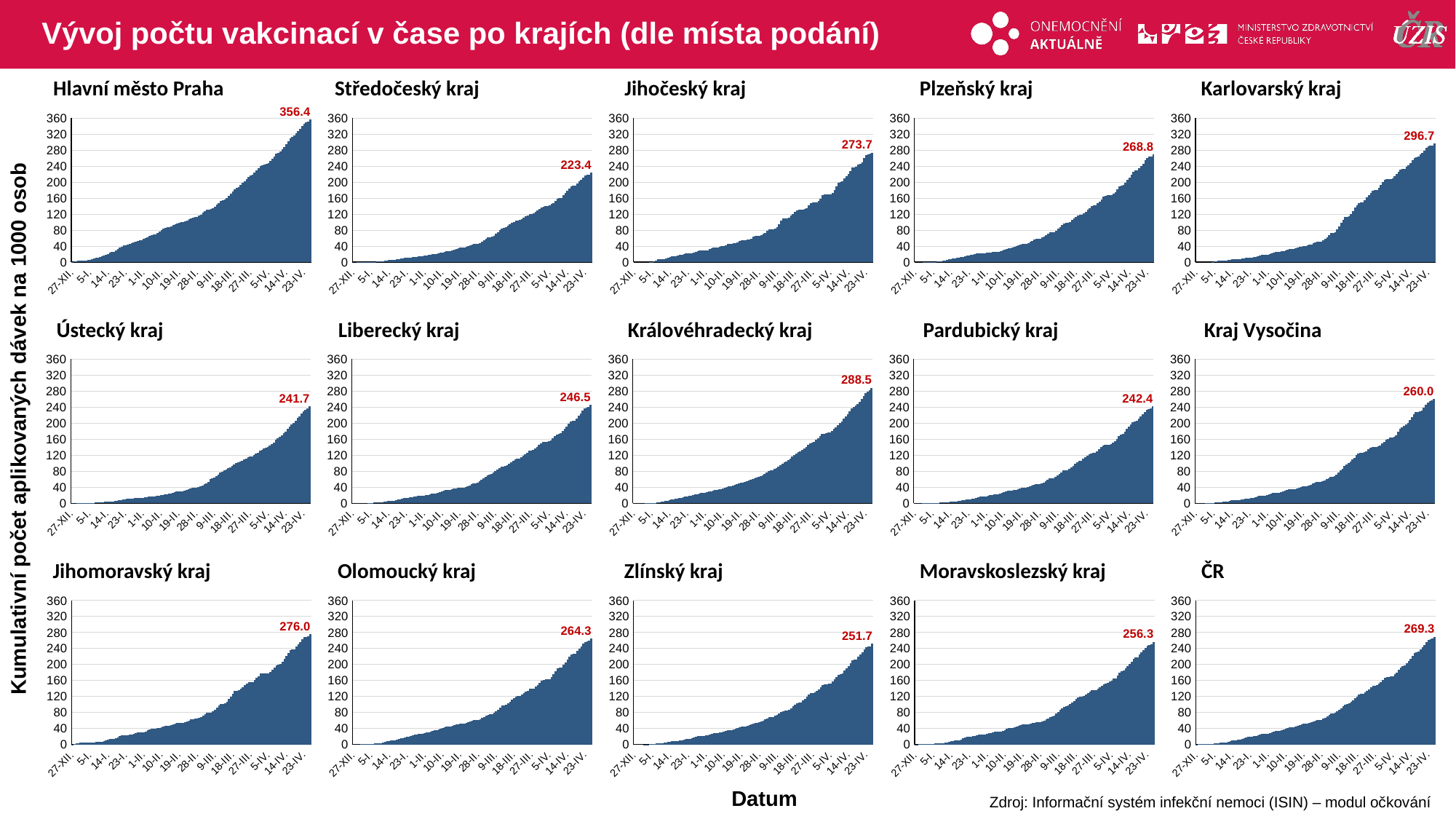

# Vývoj počtu vakcinací v čase po krajích (dle místa podání)
Hlavní město Praha
Středočeský kraj
Jihočeský kraj
Plzeňský kraj
Karlovarský kraj

### Chart

| Category | CZ010 Hlavní město Praha |
|---|---|
| 27-XII. | 0.889542 |
| 28-XII. | 1.8878226 |
| 29-XII. | 2.9057365 |
| 30-XII. | 3.9772646 |
| 31-XII. | 4.1720879 |
| 1-I. | 4.1720879 |
| 2-I. | 4.4809356 |
| 3-I. | 4.7482513 |
| 4-I. | 5.6347728 |
| 5-I. | 6.4956199 |
| 6-I. | 7.7672572 |
| 7-I. | 9.1453676 |
| 8-I. | 11.18044035 |
| 9-I. | 11.6667434 |
| 10-I. | 12.19533376 |
| 11-I. | 14.14432177 |
| 12-I. | 16.3644011 |
| 13-I. | 18.6199715 |
| 14-I. | 21.0159959 |
| 15-I. | 23.7344604 |
| 16-I. | 25.02120025 |
| 17-I. | 26.44688385 |
| 18-I. | 29.8087183 |
| 19-I. | 33.13204111 |
| 20-I. | 36.15104695 |
| 21-I. | 38.9888218 |
| 22-I. | 41.3606821 |
| 23-I. | 42.14224063 |
| 24-I. | 43.08162114 |
| 25-I. | 45.35758 |
| 26-I. | 47.4764721 |
| 27-I. | 49.6852245 |
| 28-I. | 51.59872142 |
| 29-I. | 53.8558021 |
| 30-I. | 54.5422144 |
| 31-I. | 55.2746895 |
| 1-II. | 57.695633 |
| 2-II. | 60.0803306 |
| 3-II. | 62.727813 |
| 4-II. | 65.2506991 |
| 5-II. | 67.4956977 |
| 6-II. | 68.8111324 |
| 7-II. | 70.12581205 |
| 8-II. | 72.91978944 |
| 9-II. | 76.077739 |
| 10-II. | 79.5347197 |
| 11-II. | 83.21823908 |
| 12-II. | 86.51362215 |
| 13-II. | 87.2460973 |
| 14-II. | 87.6810516 |
| 15-II. | 90.08462731 |
| 16-II. | 92.15443597 |
| 17-II. | 94.3216563 |
| 18-II. | 96.5915741 |
| 19-II. | 99.06462168 |
| 20-II. | 99.70950186 |
| 21-II. | 100.300013 |
| 22-II. | 102.232388 |
| 23-II. | 104.601983 |
| 24-II. | 107.035764 |
| 25-II. | 109.200719 |
| 26-II. | 111.892754 |
| 27-II. | 112.612392 |
| 28-II. | 113.209699 |
| 1-III. | 115.894937 |
| 2-III. | 119.353428 |
| 3-III. | 123.709768 |
| 4-III. | 127.406879 |
| 5-III. | 130.268063 |
| 6-III. | 131.38943 |
| 7-III. | 132.174764 |
| 8-III. | 134.72559 |
| 9-III. | 138.739856 |
| 10-III. | 143.264589 |
| 11-III. | 147.938838 |
| 12-III. | 152.579861 |
| 13-III. | 154.753122 |
| 14-III. | 156.543533 |
| 15-III. | 160.866646 |
| 16-III. | 166.37531 |
| 17-III. | 171.93533 |
| 18-III. | 177.5663 |
| 19-III. | 182.8386 |
| 20-III. | 185.8357 |
| 21-III. | 188.09962 |
| 22-III. | 192.8751 |
| 23-III. | 197.90799 |
| 24-III. | 203.12518 |
| 25-III. | 208.18907 |
| 26-III. | 213.4757 |
| 27-III. | 216.16852 |
| 28-III. | 218.56983 |
| 29-III. | 223.3792 |
| 30-III. | 228.82675 |
| 31-III. | 234.8489 |
| 1-IV. | 240.6324 |
| 2-IV. | 242.0219 |
| 3-IV. | 244.6543 |
| 4-IV. | 246.05577 |
| 5-IV. | 246.7686 |
| 6-IV. | 252.42453 |
| 7-IV. | 258.15369 |
| 8-IV. | 264.5103706 |
| 9-IV. | 271.0845239 |
| 10-IV. | 273.9283 |
| 11-IV. | 276.285853 |
| 12-IV. | 282.090529 |
| 13-IV. | 288.281832 |
| 14-IV. | 295.1286 |
| 15-IV. | 302.3952 |
| 16-IV. | 309.2684 |
| 17-IV. | 313.31209 |
| 18-IV. | 315.89992 |
| 19-IV. | 321.9621 |
| 20-IV. | 328.23042 |
| 21-IV. | 333.7293 |
| 22-IV. | 340.23697 |
| 23-IV. | 346.3671 |
| 24-IV. | 349.522 |
| 25-IV. | 351.8841 |
| 26-IV. | 356.42845 |

### Chart

| Category | CZ020 Středočeský kraj |
|---|---|
| 27-XII. | 0.0 |
| 28-XII. | 0.0 |
| 29-XII. | 0.0007219 |
| 30-XII. | 0.0007219 |
| 31-XII. | 0.013717 |
| 1-I. | 0.013717 |
| 2-I. | 0.1819309 |
| 3-I. | 0.1819309 |
| 4-I. | 0.2736184 |
| 5-I. | 0.4671005 |
| 6-I. | 0.7890893 |
| 7-I. | 1.1587268 |
| 8-I. | 1.999796411 |
| 9-I. | 2.13985435 |
| 10-I. | 2.186059037 |
| 11-I. | 2.705861714 |
| 12-I. | 3.662443029 |
| 13-I. | 4.514341861 |
| 14-I. | 5.30776289 |
| 15-I. | 6.06003288 |
| 16-I. | 6.060032878 |
| 17-I. | 6.060032878 |
| 18-I. | 6.99784354 |
| 19-I. | 7.710406377 |
| 20-I. | 8.520432216 |
| 21-I. | 9.38460417 |
| 22-I. | 10.4516436 |
| 23-I. | 10.62491111 |
| 24-I. | 10.62491111 |
| 25-I. | 11.28044 |
| 26-I. | 12.2435189 |
| 27-I. | 13.1632809 |
| 28-I. | 13.7906538 |
| 29-I. | 15.041068 |
| 30-I. | 15.1226482 |
| 31-I. | 15.2294965 |
| 1-II. | 15.895855 |
| 2-II. | 16.8777041 |
| 3-II. | 17.7339347 |
| 4-II. | 18.9186516 |
| 5-II. | 20.1286367 |
| 6-II. | 20.2253778 |
| 7-II. | 20.28096779 |
| 8-II. | 21.68154722 |
| 9-II. | 23.077073 |
| 10-II. | 24.3556432 |
| 11-II. | 25.91721709 |
| 12-II. | 27.69248762 |
| 13-II. | 27.9559987 |
| 14-II. | 28.1198809 |
| 15-II. | 29.52118232 |
| 16-II. | 31.09430737 |
| 17-II. | 32.7822222 |
| 18-II. | 34.4325957 |
| 19-II. | 36.29161219 |
| 20-II. | 36.66485939 |
| 21-II. | 36.7356103 |
| 22-II. | 38.2545892 |
| 23-II. | 39.9749917 |
| 24-II. | 41.6787894 |
| 25-II. | 43.2490266 |
| 26-II. | 44.8799075 |
| 27-II. | 45.3015253 |
| 28-II. | 45.4062077 |
| 1-III. | 48.3257661 |
| 2-III. | 51.6243473 |
| 3-III. | 54.8471239 |
| 4-III. | 58.2186218 |
| 5-III. | 61.7604995 |
| 6-III. | 62.4961647 |
| 7-III. | 63.1423083 |
| 8-III. | 66.6502544 |
| 9-III. | 70.485243 |
| 10-III. | 75.0031946 |
| 11-III. | 79.9456517 |
| 12-III. | 84.7076218 |
| 13-III. | 86.2641421 |
| 14-III. | 87.0409583 |
| 15-III. | 90.8716152 |
| 16-III. | 94.570156 |
| 17-III. | 97.849966 |
| 18-III. | 100.8901 |
| 19-III. | 103.793 |
| 20-III. | 104.7655 |
| 21-III. | 104.95249 |
| 22-III. | 108.0583 |
| 23-III. | 111.41754 |
| 24-III. | 114.14506 |
| 25-III. | 117.13104 |
| 26-III. | 120.5004 |
| 27-III. | 121.10031 |
| 28-III. | 121.65548 |
| 29-III. | 125.5201 |
| 30-III. | 129.23594 |
| 31-III. | 132.84713 |
| 1-IV. | 137.2532 |
| 2-IV. | 138.9714 |
| 3-IV. | 139.9258 |
| 4-IV. | 140.52793 |
| 5-IV. | 141.7285 |
| 6-IV. | 145.09209 |
| 7-IV. | 147.85787 |
| 8-IV. | 152.9403866 |
| 9-IV. | 158.4271926 |
| 10-IV. | 160.1563 |
| 11-IV. | 161.193698 |
| 12-IV. | 167.463096 |
| 13-IV. | 173.642972 |
| 14-IV. | 178.898 |
| 15-IV. | 184.5892 |
| 16-IV. | 189.6904 |
| 17-IV. | 190.71921 |
| 18-IV. | 191.51913 |
| 19-IV. | 196.554 |
| 20-IV. | 201.48707 |
| 21-IV. | 206.5039 |
| 22-IV. | 211.90839 |
| 23-IV. | 216.7584 |
| 24-IV. | 218.0449 |
| 25-IV. | 218.9784 |
| 26-IV. | 223.43213 |

### Chart

| Category | CZ031 Jihočeský kraj |
|---|---|
| 27-XII. | 0.0 |
| 28-XII. | 0.0 |
| 29-XII. | 0.0 |
| 30-XII. | 0.0 |
| 31-XII. | 0.0 |
| 1-I. | 0.0 |
| 2-I. | 0.0 |
| 3-I. | 0.0 |
| 4-I. | 0.4502525 |
| 5-I. | 1.0557646 |
| 6-I. | 2.077372 |
| 7-I. | 4.5273668 |
| 8-I. | 7.110884777 |
| 9-I. | 7.12020035 |
| 10-I. | 7.120200347 |
| 11-I. | 7.497480915 |
| 12-I. | 9.132363376 |
| 13-I. | 10.99858248 |
| 14-I. | 13.419078 |
| 15-I. | 15.5212915 |
| 16-I. | 15.63307835 |
| 17-I. | 15.63307835 |
| 18-I. | 16.9838359 |
| 19-I. | 17.82844758 |
| 20-I. | 18.04425827 |
| 21-I. | 19.7055348 |
| 22-I. | 21.3901003 |
| 23-I. | 21.80774838 |
| 24-I. | 21.80774838 |
| 25-I. | 22.8184877 |
| 26-I. | 24.0201962 |
| 27-I. | 24.8585974 |
| 28-I. | 27.01204658 |
| 29-I. | 29.0288674 |
| 30-I. | 29.0397356 |
| 31-I. | 29.0397356 |
| 1-II. | 29.404595 |
| 2-II. | 30.2383388 |
| 3-II. | 32.5097852 |
| 4-II. | 35.0746721 |
| 5-II. | 37.4610105 |
| 6-II. | 37.5727973 |
| 7-II. | 37.57434989 |
| 8-II. | 38.19849305 |
| 9-II. | 39.4203853 |
| 10-II. | 40.5662003 |
| 11-II. | 42.57525816 |
| 12-II. | 44.93209726 |
| 13-II. | 45.3528505 |
| 14-II. | 45.3528505 |
| 15-II. | 47.29514674 |
| 16-II. | 48.30278085 |
| 17-II. | 48.6070895 |
| 18-II. | 52.1454533 |
| 19-II. | 55.12643557 |
| 20-II. | 55.39037671 |
| 21-II. | 55.3903767 |
| 22-II. | 56.4942717 |
| 23-II. | 57.2892003 |
| 24-II. | 58.1120756 |
| 25-II. | 63.2853219 |
| 26-II. | 66.148307 |
| 27-II. | 66.1545174 |
| 28-II. | 66.1871218 |
| 1-III. | 67.129547 |
| 2-III. | 70.6927523 |
| 3-III. | 73.5246855 |
| 4-III. | 79.0348449 |
| 5-III. | 82.913227 |
| 6-III. | 82.913227 |
| 7-III. | 82.9147796 |
| 8-III. | 84.3291936 |
| 9-III. | 88.0802629 |
| 10-III. | 94.2316441 |
| 11-III. | 102.975859 |
| 12-III. | 109.105503 |
| 13-III. | 109.676858 |
| 14-III. | 109.690832 |
| 15-III. | 111.956068 |
| 16-III. | 116.12634 |
| 17-III. | 120.00938 |
| 18-III. | 125.1252 |
| 19-III. | 129.3902 |
| 20-III. | 130.6555 |
| 21-III. | 130.65552 |
| 22-III. | 131.5964 |
| 23-III. | 132.63818 |
| 24-III. | 135.07886 |
| 25-III. | 142.18509 |
| 26-III. | 147.7806 |
| 27-III. | 148.97304 |
| 28-III. | 148.97304 |
| 29-III. | 150.0971 |
| 30-III. | 153.65411 |
| 31-III. | 158.13179 |
| 1-IV. | 166.8543 |
| 2-IV. | 169.5636 |
| 3-IV. | 169.5636 |
| 4-IV. | 169.56355 |
| 5-IV. | 170.3212 |
| 6-IV. | 172.93268 |
| 7-IV. | 179.76099 |
| 8-IV. | 189.8466502 |
| 9-IV. | 198.0288255 |
| 10-IV. | 200.5828 |
| 11-IV. | 202.15407 |
| 12-IV. | 209.455924 |
| 13-IV. | 214.563961 |
| 14-IV. | 220.6594 |
| 15-IV. | 228.5001 |
| 16-IV. | 235.8562 |
| 17-IV. | 237.07193 |
| 18-IV. | 238.22085 |
| 19-IV. | 243.12084 |
| 20-IV. | 245.38452 |
| 21-IV. | 250.2333 |
| 22-IV. | 260.56114 |
| 23-IV. | 268.1316 |
| 24-IV. | 269.3349 |
| 25-IV. | 270.9076 |
| 26-IV. | 273.72249 |

### Chart

| Category | CZ032 Plzeňský kraj |
|---|---|
| 27-XII. | 0.0 |
| 28-XII. | 0.0 |
| 29-XII. | 0.0 |
| 30-XII. | 0.0 |
| 31-XII. | 0.0254281 |
| 1-I. | 0.0881507 |
| 2-I. | 0.1864726 |
| 3-I. | 0.2525856 |
| 4-I. | 0.3848116 |
| 5-I. | 0.7119863 |
| 6-I. | 1.179863 |
| 7-I. | 1.8308219 |
| 8-I. | 2.359725987 |
| 9-I. | 2.8615068 |
| 10-I. | 3.21919515 |
| 11-I. | 4.488904033 |
| 12-I. | 5.919657433 |
| 13-I. | 7.350410833 |
| 14-I. | 8.33023958 |
| 15-I. | 9.8593149 |
| 16-I. | 10.28142106 |
| 17-I. | 10.38313338 |
| 18-I. | 11.4816265 |
| 19-I. | 12.86321896 |
| 20-I. | 13.84643812 |
| 21-I. | 15.3772086 |
| 22-I. | 16.4536641 |
| 23-I. | 16.9198456 |
| 24-I. | 17.55554764 |
| 25-I. | 18.8422086 |
| 26-I. | 20.3238181 |
| 27-I. | 21.4358729 |
| 28-I. | 22.43265373 |
| 29-I. | 22.880188 |
| 30-I. | 22.880188 |
| 31-I. | 22.880188 |
| 1-II. | 23.246352 |
| 2-II. | 23.7939037 |
| 3-II. | 24.4635099 |
| 4-II. | 25.1873626 |
| 5-II. | 25.7688181 |
| 6-II. | 26.1044687 |
| 7-II. | 26.30619818 |
| 8-II. | 28.26755089 |
| 9-II. | 29.6288009 |
| 10-II. | 30.9730988 |
| 11-II. | 32.80900629 |
| 12-II. | 34.78731105 |
| 13-II. | 35.4976021 |
| 14-II. | 35.9315747 |
| 15-II. | 38.02006784 |
| 16-II. | 40.77138629 |
| 17-II. | 42.5547424 |
| 18-II. | 44.2872424 |
| 19-II. | 45.86378346 |
| 20-II. | 45.95193414 |
| 21-II. | 46.1384067 |
| 22-II. | 48.3370882 |
| 23-II. | 50.8442971 |
| 24-II. | 53.3379443 |
| 25-II. | 56.3537148 |
| 26-II. | 59.0304442 |
| 27-II. | 59.1897935 |
| 28-II. | 59.3660949 |
| 1-III. | 61.6054613 |
| 2-III. | 64.2991427 |
| 3-III. | 67.8997591 |
| 4-III. | 71.2749132 |
| 5-III. | 74.5805638 |
| 6-III. | 74.9501186 |
| 7-III. | 75.2959405 |
| 8-III. | 78.8829952 |
| 9-III. | 83.4922588 |
| 10-III. | 87.9320019 |
| 11-III. | 92.3005464 |
| 12-III. | 97.3607346 |
| 13-III. | 98.4388853 |
| 14-III. | 98.8457346 |
| 15-III. | 101.017293 |
| 16-III. | 104.85863 |
| 17-III. | 109.03731 |
| 18-III. | 112.9549 |
| 19-III. | 116.9166 |
| 20-III. | 117.9371 |
| 21-III. | 118.39654 |
| 22-III. | 122.0751 |
| 23-III. | 126.53013 |
| 24-III. | 131.175 |
| 25-III. | 135.43166 |
| 26-III. | 140.5258 |
| 27-III. | 142.55152 |
| 28-III. | 142.97024 |
| 29-III. | 146.898 |
| 30-III. | 151.84972 |
| 31-III. | 157.05061 |
| 1-IV. | 163.1449 |
| 2-IV. | 166.2488 |
| 3-IV. | 166.7947 |
| 4-IV. | 167.13709 |
| 5-IV. | 167.6287 |
| 6-IV. | 170.76822 |
| 7-IV. | 174.72313 |
| 8-IV. | 181.7633188 |
| 9-IV. | 189.3544488 |
| 10-IV. | 192.1193 |
| 11-IV. | 193.616195 |
| 12-IV. | 199.213764 |
| 13-IV. | 204.997805 |
| 14-IV. | 211.3938 |
| 15-IV. | 218.1865 |
| 16-IV. | 225.5996 |
| 17-IV. | 228.6883 |
| 18-IV. | 230.12753 |
| 19-IV. | 235.42674 |
| 20-IV. | 240.81919 |
| 21-IV. | 246.5337 |
| 22-IV. | 254.14181 |
| 23-IV. | 261.0328 |
| 24-IV. | 263.1705 |
| 25-IV. | 264.6521 |
| 26-IV. | 268.75957 |

### Chart

| Category | CZ041 Karlovarský kraj |
|---|---|
| 27-XII. | 0.0 |
| 28-XII. | 0.0 |
| 29-XII. | 0.0 |
| 30-XII. | 0.0 |
| 31-XII. | 0.0 |
| 1-I. | 0.0 |
| 2-I. | 0.0 |
| 3-I. | 0.0 |
| 4-I. | 0.5938968 |
| 5-I. | 1.550919 |
| 6-I. | 2.4027367 |
| 7-I. | 3.3869085 |
| 8-I. | 4.208182879 |
| 9-I. | 4.20818288 |
| 10-I. | 4.208182879 |
| 11-I. | 4.622213776 |
| 12-I. | 5.216110553 |
| 13-I. | 6.04077865 |
| 14-I. | 6.87902153 |
| 15-I. | 7.75120137 |
| 16-I. | 7.995547471 |
| 17-I. | 7.995547471 |
| 18-I. | 8.39939728 |
| 19-I. | 8.96614449 |
| 20-I. | 10.15733174 |
| 21-I. | 10.6460239 |
| 22-I. | 11.6132273 |
| 23-I. | 11.74218771 |
| 24-I. | 11.74218771 |
| 25-I. | 12.4921945 |
| 26-I. | 13.6562322 |
| 27-I. | 15.0747971 |
| 28-I. | 16.29313387 |
| 29-I. | 18.2275405 |
| 30-I. | 18.2275405 |
| 31-I. | 18.2275405 |
| 1-II. | 19.204925 |
| 2-II. | 20.3350257 |
| 3-II. | 21.9945429 |
| 4-II. | 23.5590367 |
| 5-II. | 25.0217197 |
| 6-II. | 25.2253414 |
| 7-II. | 25.44932533 |
| 8-II. | 26.70159911 |
| 9-II. | 28.1235577 |
| 10-II. | 30.17335 |
| 11-II. | 31.32381289 |
| 12-II. | 33.43129802 |
| 13-II. | 33.5568648 |
| 14-II. | 33.7672739 |
| 15-II. | 34.77180789 |
| 16-II. | 36.15304211 |
| 17-II. | 37.5987565 |
| 18-II. | 38.5727473 |
| 19-II. | 40.89742894 |
| 20-II. | 41.15874352 |
| 21-II. | 41.331822 |
| 22-II. | 43.1338745 |
| 23-II. | 44.735699 |
| 24-II. | 47.2029159 |
| 25-II. | 48.9031575 |
| 26-II. | 50.9122255 |
| 27-II. | 51.5230907 |
| 28-II. | 51.9167594 |
| 1-III. | 54.4009448 |
| 2-III. | 57.7233731 |
| 3-III. | 62.0367605 |
| 4-III. | 66.9576195 |
| 5-III. | 72.0922814 |
| 6-III. | 73.5108463 |
| 7-III. | 74.9328048 |
| 8-III. | 81.4656694 |
| 9-III. | 89.8447045 |
| 10-III. | 98.2474955 |
| 11-III. | 106.558657 |
| 12-III. | 113.006679 |
| 13-III. | 113.590394 |
| 14-III. | 115.012353 |
| 15-III. | 121.202454 |
| 16-III. | 128.30546 |
| 17-III. | 135.98879 |
| 18-III. | 141.4017 |
| 19-III. | 147.1405 |
| 20-III. | 148.5455 |
| 21-III. | 149.40407 |
| 22-III. | 155.5704 |
| 23-III. | 161.47884 |
| 24-III. | 168.1746 |
| 25-III. | 173.36356 |
| 26-III. | 178.8681 |
| 27-III. | 180.04914 |
| 28-III. | 181.19282 |
| 29-III. | 186.4768 |
| 30-III. | 192.58545 |
| 31-III. | 199.83778 |
| 1-IV. | 206.4216 |
| 2-IV. | 206.9544 |
| 3-IV. | 207.4329 |
| 4-IV. | 208.46795 |
| 5-IV. | 210.2598 |
| 6-IV. | 215.3877 |
| 7-IV. | 220.41037 |
| 8-IV. | 225.7961611 |
| 9-IV. | 230.7543507 |
| 10-IV. | 232.4614 |
| 11-IV. | 233.051883 |
| 12-IV. | 237.836994 |
| 13-IV. | 242.286129 |
| 14-IV. | 247.7093 |
| 15-IV. | 254.4525 |
| 16-IV. | 260.4831 |
| 17-IV. | 262.46844 |
| 18-IV. | 263.93791 |
| 19-IV. | 269.20832 |
| 20-IV. | 273.46741 |
| 21-IV. | 279.2469 |
| 22-IV. | 285.13493 |
| 23-IV. | 289.3126 |
| 24-IV. | 290.5309 |
| 25-IV. | 291.7153 |
| 26-IV. | 296.71762 |
Ústecký kraj
Liberecký kraj
Královéhradecký kraj
Pardubický kraj
Kraj Vysočina

### Chart

| Category | CZ042 Ústecký kraj |
|---|---|
| 27-XII. | 0.0 |
| 28-XII. | 0.0 |
| 29-XII. | 0.0 |
| 30-XII. | 0.0207073 |
| 31-XII. | 0.1790576 |
| 1-I. | 0.2874666 |
| 2-I. | 0.401966 |
| 3-I. | 0.4981942 |
| 4-I. | 0.6017309 |
| 5-I. | 0.7941873 |
| 6-I. | 0.9781172 |
| 7-I. | 1.470221 |
| 8-I. | 1.961106746 |
| 9-I. | 2.15478126 |
| 10-I. | 2.271716821 |
| 11-I. | 2.567709951 |
| 12-I. | 3.16091429 |
| 13-I. | 3.629874599 |
| 14-I. | 4.15243037 |
| 15-I. | 4.59093871 |
| 16-I. | 4.722491215 |
| 17-I. | 4.844299087 |
| 18-I. | 5.49840736 |
| 19-I. | 6.189057999 |
| 20-I. | 6.996644193 |
| 21-I. | 8.15016475 |
| 22-I. | 9.17335087 |
| 23-I. | 10.34148837 |
| 24-I. | 10.71909277 |
| 25-I. | 11.2197231 |
| 26-I. | 11.6387422 |
| 27-I. | 11.9822404 |
| 28-I. | 12.65705603 |
| 29-I. | 13.400084 |
| 30-I. | 13.5840139 |
| 31-I. | 13.7143484 |
| 1-II. | 14.275883 |
| 2-II. | 15.1382824 |
| 3-II. | 15.9007997 |
| 4-II. | 16.5329825 |
| 5-II. | 17.1676015 |
| 6-II. | 17.3064625 |
| 7-II. | 17.42218 |
| 8-II. | 17.9313369 |
| 9-II. | 18.9861931 |
| 10-II. | 19.9971984 |
| 11-II. | 21.04352804 |
| 12-II. | 22.52714793 |
| 13-II. | 23.2592132 |
| 14-II. | 23.4967386 |
| 15-II. | 24.31163326 |
| 16-II. | 25.6320306 |
| 17-II. | 27.1631556 |
| 18-II. | 28.7746737 |
| 19-II. | 30.1035976 |
| 20-II. | 30.26072975 |
| 21-II. | 30.3411229 |
| 22-II. | 31.2571181 |
| 23-II. | 32.8369663 |
| 24-II. | 34.4813725 |
| 25-II. | 36.3645222 |
| 26-II. | 38.1940765 |
| 27-II. | 38.387751 |
| 28-II. | 38.6240583 |
| 1-III. | 40.2428849 |
| 2-III. | 42.1077634 |
| 3-III. | 44.6121333 |
| 4-III. | 46.9849506 |
| 5-III. | 49.8279464 |
| 6-III. | 54.1594343 |
| 7-III. | 59.81741 |
| 8-III. | 62.1134884 |
| 9-III. | 64.7494108 |
| 10-III. | 67.7592833 |
| 11-III. | 72.0688458 |
| 12-III. | 76.0958141 |
| 13-III. | 79.1799894 |
| 14-III. | 81.787896 |
| 15-III. | 84.3397709 |
| 16-III. | 87.190075 |
| 17-III. | 90.178022 |
| 18-III. | 93.47536 |
| 19-III. | 97.73011 |
| 20-III. | 100.7315 |
| 21-III. | 101.63527 |
| 22-III. | 103.829 |
| 23-III. | 106.59163 |
| 24-III. | 109.04972 |
| 25-III. | 111.60646 |
| 26-III. | 114.5128 |
| 27-III. | 116.09874 |
| 28-III. | 117.65666 |
| 29-III. | 120.5179 |
| 30-III. | 123.63499 |
| 31-III. | 126.68506 |
| 1-IV. | 130.913 |
| 2-IV. | 133.7463 |
| 3-IV. | 136.3262 |
| 4-IV. | 138.91944 |
| 5-IV. | 140.5785 |
| 6-IV. | 143.87215 |
| 7-IV. | 147.16462 |
| 8-IV. | 152.0003898 |
| 9-IV. | 158.2564421 |
| 10-IV. | 162.8181 |
| 11-IV. | 165.810966 |
| 12-IV. | 170.545638 |
| 13-IV. | 174.951429 |
| 14-IV. | 179.7482 |
| 15-IV. | 185.3416 |
| 16-IV. | 191.996 |
| 17-IV. | 196.95359 |
| 18-IV. | 201.54209 |
| 19-IV. | 206.96619 |
| 20-IV. | 212.54499 |
| 21-IV. | 217.9533 |
| 22-IV. | 224.32503 |
| 23-IV. | 229.6858 |
| 24-IV. | 234.0563 |
| 25-IV. | 236.5923 |
| 26-IV. | 241.74843 |

### Chart

| Category | CZ051 Liberecký kraj |
|---|---|
| 27-XII. | 0.0 |
| 28-XII. | 0.0 |
| 29-XII. | 0.0 |
| 30-XII. | 0.0 |
| 31-XII. | 0.0 |
| 1-I. | 0.0 |
| 2-I. | 0.0 |
| 3-I. | 0.0 |
| 4-I. | 0.1825599 |
| 5-I. | 0.5341567 |
| 6-I. | 1.1066285 |
| 7-I. | 1.6520544 |
| 8-I. | 1.990128243 |
| 9-I. | 1.99012824 |
| 10-I. | 1.990128243 |
| 11-I. | 2.763190516 |
| 12-I. | 3.664720864 |
| 13-I. | 4.500890261 |
| 14-I. | 5.63907233 |
| 15-I. | 6.75922378 |
| 16-I. | 6.759223782 |
| 17-I. | 6.761477608 |
| 18-I. | 7.62243909 |
| 19-I. | 8.810205324 |
| 20-I. | 10.34280691 |
| 21-I. | 12.3937885 |
| 22-I. | 14.1495188 |
| 23-I. | 14.21713358 |
| 24-I. | 14.21713358 |
| 25-I. | 14.8504587 |
| 26-I. | 15.5694291 |
| 27-I. | 16.3650296 |
| 28-I. | 17.16739165 |
| 29-I. | 17.926931 |
| 30-I. | 17.926931 |
| 31-I. | 17.926931 |
| 1-II. | 18.934391 |
| 2-II. | 20.2799252 |
| 3-II. | 21.3933152 |
| 4-II. | 22.7951948 |
| 5-II. | 24.5486714 |
| 6-II. | 24.5486714 |
| 7-II. | 24.54867137 |
| 8-II. | 25.69812256 |
| 9-II. | 27.4944218 |
| 10-II. | 29.2073294 |
| 11-II. | 31.6955532 |
| 12-II. | 33.76231152 |
| 13-II. | 33.8299263 |
| 14-II. | 33.8299263 |
| 15-II. | 34.96585454 |
| 16-II. | 36.34970362 |
| 17-II. | 37.3661791 |
| 18-II. | 38.2384097 |
| 19-II. | 39.16022448 |
| 20-II. | 39.29545403 |
| 21-II. | 39.295454 |
| 22-II. | 40.7852329 |
| 23-II. | 42.5860398 |
| 24-II. | 44.5964525 |
| 25-II. | 47.0103 |
| 26-II. | 49.5458541 |
| 27-II. | 50.5195069 |
| 28-II. | 51.5742974 |
| 1-III. | 54.9910974 |
| 2-III. | 58.4011359 |
| 3-III. | 62.0027497 |
| 4-III. | 66.0911898 |
| 5-III. | 70.0669386 |
| 6-III. | 71.4440262 |
| 7-III. | 72.5551624 |
| 8-III. | 76.6052875 |
| 9-III. | 80.2993081 |
| 10-III. | 84.1285582 |
| 11-III. | 88.6542406 |
| 12-III. | 91.7893124 |
| 13-III. | 92.3031847 |
| 14-III. | 92.6367509 |
| 15-III. | 95.8394374 |
| 16-III. | 99.490635 |
| 17-III. | 102.81503 |
| 18-III. | 106.3896 |
| 19-III. | 109.8537 |
| 20-III. | 110.7395 |
| 21-III. | 111.65679 |
| 22-III. | 115.1795 |
| 23-III. | 118.99975 |
| 24-III. | 122.79294 |
| 25-III. | 126.88363 |
| 26-III. | 130.5867 |
| 27-III. | 131.73161 |
| 28-III. | 132.59708 |
| 29-III. | 136.4399 |
| 30-III. | 140.50125 |
| 31-III. | 145.1847 |
| 1-IV. | 150.5082 |
| 2-IV. | 152.6268 |
| 3-IV. | 153.5013 |
| 4-IV. | 154.20677 |
| 5-IV. | 155.1241 |
| 6-IV. | 157.8219 |
| 7-IV. | 162.27772 |
| 8-IV. | 167.4908157 |
| 9-IV. | 172.1043972 |
| 10-IV. | 173.7677 |
| 11-IV. | 174.96901 |
| 12-IV. | 180.387207 |
| 13-IV. | 186.132209 |
| 14-IV. | 191.8389 |
| 15-IV. | 198.659 |
| 16-IV. | 204.5234 |
| 17-IV. | 205.82839 |
| 18-IV. | 206.66006 |
| 19-IV. | 211.91147 |
| 20-IV. | 218.11625 |
| 21-IV. | 224.4833 |
| 22-IV. | 231.31466 |
| 23-IV. | 237.0236 |
| 24-IV. | 239.2008 |
| 25-IV. | 241.0422 |
| 26-IV. | 246.46037 |

### Chart

| Category | CZ052 Královéhradecký kraj |
|---|---|
| 27-XII. | 0.0 |
| 28-XII. | 0.0 |
| 29-XII. | 0.0 |
| 30-XII. | 0.0 |
| 31-XII. | 0.0 |
| 1-I. | 0.0 |
| 2-I. | 0.2592237 |
| 3-I. | 0.5764556 |
| 4-I. | 0.7033483 |
| 5-I. | 0.8374921 |
| 6-I. | 0.9607593 |
| 7-I. | 1.1184689 |
| 8-I. | 2.313073397 |
| 9-I. | 2.82970813 |
| 10-I. | 3.407976478 |
| 11-I. | 4.013436129 |
| 12-I. | 5.465451638 |
| 13-I. | 6.810514695 |
| 14-I. | 8.29878527 |
| 15-I. | 9.75080078 |
| 16-I. | 10.59191838 |
| 17-I. | 11.24994788 |
| 18-I. | 12.1037548 |
| 19-I. | 13.05363756 |
| 20-I. | 14.25730585 |
| 21-I. | 15.785457 |
| 22-I. | 16.9383682 |
| 23-I. | 17.65259305 |
| 24-I. | 18.31243531 |
| 25-I. | 19.5088526 |
| 26-I. | 21.1693347 |
| 27-I. | 22.0702732 |
| 28-I. | 22.98571369 |
| 29-I. | 24.4286654 |
| 30-I. | 25.1573923 |
| 31-I. | 25.7429117 |
| 1-II. | 26.558651 |
| 2-II. | 27.6571793 |
| 3-II. | 28.8626604 |
| 4-II. | 30.4053135 |
| 5-II. | 31.9860345 |
| 6-II. | 32.8307777 |
| 7-II. | 33.66101873 |
| 8-II. | 34.59096125 |
| 9-II. | 35.9033947 |
| 10-II. | 37.2230793 |
| 11-II. | 39.0358327 |
| 12-II. | 40.93922382 |
| 13-II. | 41.9398637 |
| 14-II. | 42.4456219 |
| 15-II. | 43.68917079 |
| 16-II. | 45.41491207 |
| 17-II. | 47.1551554 |
| 18-II. | 49.0458572 |
| 19-II. | 50.99637993 |
| 20-II. | 52.18010793 |
| 21-II. | 53.2061264 |
| 22-II. | 54.9228039 |
| 23-II. | 57.0092831 |
| 24-II. | 58.9253635 |
| 25-II. | 61.2221221 |
| 26-II. | 63.127326 |
| 27-II. | 64.5050186 |
| 28-II. | 65.5636666 |
| 1-III. | 67.4670577 |
| 2-III. | 70.5541769 |
| 3-III. | 74.074544 |
| 4-III. | 77.3157472 |
| 5-III. | 80.2886629 |
| 6-III. | 81.7986865 |
| 7-III. | 83.0948052 |
| 8-III. | 85.5547116 |
| 9-III. | 88.5113125 |
| 10-III. | 91.5911806 |
| 11-III. | 94.82332 |
| 12-III. | 98.4560779 |
| 13-III. | 101.514193 |
| 14-III. | 104.416411 |
| 15-III. | 107.76638 |
| 16-III. | 111.97197 |
| 17-III. | 116.35702 |
| 18-III. | 120.4611 |
| 19-III. | 125.0365 |
| 20-III. | 127.21 |
| 21-III. | 128.73631 |
| 22-III. | 132.6464 |
| 23-III. | 136.73055 |
| 24-III. | 141.04491 |
| 25-III. | 145.28856 |
| 26-III. | 149.3818 |
| 27-III. | 151.7891 |
| 28-III. | 153.78675 |
| 29-III. | 158.0304 |
| 30-III. | 162.98104 |
| 31-III. | 168.03862 |
| 1-IV. | 172.895 |
| 2-IV. | 174.1567 |
| 3-IV. | 175.5652 |
| 4-IV. | 176.97549 |
| 5-IV. | 177.2456 |
| 6-IV. | 181.53094 |
| 7-IV. | 185.78366 |
| 8-IV. | 190.5439529 |
| 9-IV. | 195.7646828 |
| 10-IV. | 200.7371 |
| 11-IV. | 204.984347 |
| 12-IV. | 210.966433 |
| 13-IV. | 217.019217 |
| 14-IV. | 223.237 |
| 15-IV. | 230.0855 |
| 16-IV. | 236.6441 |
| 17-IV. | 240.32035 |
| 18-IV. | 243.44372 |
| 19-IV. | 248.42336 |
| 20-IV. | 253.79273 |
| 21-IV. | 260.7483 |
| 22-IV. | 267.70743 |
| 23-IV. | 274.5814 |
| 24-IV. | 278.6963 |
| 25-IV. | 282.4759 |
| 26-IV. | 288.5124 |

### Chart

| Category | CZ053 Pardubický kraj |
|---|---|
| 27-XII. | 0.0 |
| 28-XII. | 0.0 |
| 29-XII. | 0.0 |
| 30-XII. | 0.0 |
| 31-XII. | 0.0210461 |
| 1-I. | 0.0210461 |
| 2-I. | 0.0210461 |
| 3-I. | 0.0210461 |
| 4-I. | 0.1243634 |
| 5-I. | 0.3022986 |
| 6-I. | 0.6352098 |
| 7-I. | 0.9509013 |
| 8-I. | 1.448354768 |
| 9-I. | 1.61098377 |
| 10-I. | 1.610983772 |
| 11-I. | 2.058691851 |
| 12-I. | 2.588671072 |
| 13-I. | 3.254493344 |
| 14-I. | 3.95666798 |
| 15-I. | 4.70667468 |
| 16-I. | 4.706674677 |
| 17-I. | 4.706674677 |
| 18-I. | 5.66905572 |
| 19-I. | 6.336791272 |
| 20-I. | 7.347004374 |
| 21-I. | 8.07596496 |
| 22-I. | 9.1799289 |
| 23-I. | 9.181842185 |
| 24-I. | 9.181842185 |
| 25-I. | 10.6569829 |
| 26-I. | 12.3138855 |
| 27-I. | 13.5498659 |
| 28-I. | 14.84898462 |
| 29-I. | 16.1787159 |
| 30-I. | 16.2246347 |
| 31-I. | 16.2246347 |
| 1-II. | 17.468268 |
| 2-II. | 18.801826 |
| 3-II. | 19.9478822 |
| 4-II. | 21.3043994 |
| 5-II. | 22.5843853 |
| 6-II. | 22.5843853 |
| 7-II. | 22.58438532 |
| 8-II. | 24.46131534 |
| 9-II. | 25.8350521 |
| 10-II. | 27.6335375 |
| 11-II. | 29.53151367 |
| 12-II. | 31.58446568 |
| 13-II. | 31.6074251 |
| 14-II. | 31.6074251 |
| 15-II. | 32.90080396 |
| 16-II. | 33.93780302 |
| 17-II. | 35.3459789 |
| 18-II. | 36.8842579 |
| 19-II. | 38.65787067 |
| 20-II. | 38.9697357 |
| 21-II. | 38.9697357 |
| 22-II. | 40.7950071 |
| 23-II. | 42.8498724 |
| 24-II. | 44.730629 |
| 25-II. | 46.5214613 |
| 26-II. | 48.0750466 |
| 27-II. | 48.0750466 |
| 28-II. | 48.0750466 |
| 1-III. | 49.8333531 |
| 2-III. | 52.027888 |
| 3-III. | 55.2268962 |
| 4-III. | 59.0018023 |
| 5-III. | 62.082187 |
| 6-III. | 62.2811683 |
| 7-III. | 62.4093582 |
| 8-III. | 65.822654 |
| 9-III. | 69.3890124 |
| 10-III. | 73.4623906 |
| 11-III. | 77.3138281 |
| 12-III. | 81.8330011 |
| 13-III. | 82.4949968 |
| 14-III. | 82.5887476 |
| 15-III. | 85.1984648 |
| 16-III. | 89.734857 |
| 17-III. | 93.605428 |
| 18-III. | 98.34271 |
| 19-III. | 102.4926 |
| 20-III. | 105.1712 |
| 21-III. | 106.83386 |
| 22-III. | 110.8422 |
| 23-III. | 114.57692 |
| 24-III. | 118.35948 |
| 25-III. | 121.89905 |
| 26-III. | 125.0483 |
| 27-III. | 125.63377 |
| 28-III. | 125.90737 |
| 29-III. | 130.3194 |
| 30-III. | 135.1447 |
| 31-III. | 139.71745 |
| 1-IV. | 144.4987 |
| 2-IV. | 146.588 |
| 3-IV. | 146.81 |
| 4-IV. | 146.90565 |
| 5-IV. | 148.0536 |
| 6-IV. | 151.6812 |
| 7-IV. | 155.84642 |
| 8-IV. | 161.3298843 |
| 9-IV. | 168.028286 |
| 10-IV. | 171.0819 |
| 11-IV. | 173.121444 |
| 12-IV. | 179.559639 |
| 13-IV. | 185.500381 |
| 14-IV. | 191.4813 |
| 15-IV. | 197.5636 |
| 16-IV. | 203.2729 |
| 17-IV. | 204.8781 |
| 18-IV. | 206.22123 |
| 19-IV. | 211.80801 |
| 20-IV. | 217.47898 |
| 21-IV. | 223.1021 |
| 22-IV. | 228.54541 |
| 23-IV. | 233.5486 |
| 24-IV. | 235.3203 |
| 25-IV. | 236.7725 |
| 26-IV. | 242.44158 |

### Chart

| Category | CZ063 Kraj Vysočina |
|---|---|
| 27-XII. | 0.0 |
| 28-XII. | 0.0 |
| 29-XII. | 0.0 |
| 30-XII. | 0.0 |
| 31-XII. | 0.0 |
| 1-I. | 0.0470761 |
| 2-I. | 0.268726 |
| 3-I. | 0.5041064 |
| 4-I. | 0.9120991 |
| 5-I. | 1.2161322 |
| 6-I. | 1.939927 |
| 7-I. | 2.6656833 |
| 8-I. | 3.26590338 |
| 9-I. | 3.32670999 |
| 10-I. | 3.385555096 |
| 11-I. | 4.491843088 |
| 12-I. | 5.127370232 |
| 13-I. | 5.811934964 |
| 14-I. | 7.04768219 |
| 15-I. | 7.45567492 |
| 16-I. | 7.455674924 |
| 17-I. | 7.455674924 |
| 18-I. | 8.2206613 |
| 19-I. | 9.43090898 |
| 20-I. | 10.42146826 |
| 21-I. | 10.9608817 |
| 22-I. | 12.1377839 |
| 23-I. | 12.31431917 |
| 24-I. | 12.59481418 |
| 25-I. | 13.2970324 |
| 26-I. | 14.7230455 |
| 27-I. | 16.4844757 |
| 28-I. | 17.89675822 |
| 29-I. | 19.2972717 |
| 30-I. | 19.2972717 |
| 31-I. | 19.414962 |
| 1-II. | 20.709554 |
| 2-II. | 22.1630284 |
| 3-II. | 23.7204622 |
| 4-II. | 25.4367778 |
| 5-II. | 26.4783362 |
| 6-II. | 26.4783362 |
| 7-II. | 26.47833617 |
| 8-II. | 27.65327679 |
| 9-II. | 29.442168 |
| 10-II. | 31.8273563 |
| 11-II. | 33.30436846 |
| 12-II. | 34.63819087 |
| 13-II. | 34.6381909 |
| 14-II. | 34.6381909 |
| 15-II. | 35.77782442 |
| 16-II. | 37.46471746 |
| 17-II. | 39.3869909 |
| 18-II. | 41.1915742 |
| 19-II. | 42.86277517 |
| 20-II. | 42.86277517 |
| 21-II. | 42.8627752 |
| 22-II. | 44.2789807 |
| 23-II. | 46.8838574 |
| 24-II. | 48.7688623 |
| 25-II. | 51.3521625 |
| 26-II. | 53.0704396 |
| 27-II. | 53.1881298 |
| 28-II. | 53.30582 |
| 1-III. | 54.7553711 |
| 2-III. | 56.948332 |
| 3-III. | 59.7650511 |
| 4-III. | 63.1800288 |
| 5-III. | 65.1925314 |
| 6-III. | 66.7146581 |
| 7-III. | 68.2760149 |
| 8-III. | 72.2774821 |
| 9-III. | 76.7300952 |
| 10-III. | 81.7319292 |
| 11-III. | 86.6082269 |
| 12-III. | 92.4770455 |
| 13-III. | 96.9630041 |
| 14-III. | 100.134755 |
| 15-III. | 103.832189 |
| 16-III. | 109.64216 |
| 17-III. | 113.9457 |
| 18-III. | 119.8577 |
| 19-III. | 124.0886 |
| 20-III. | 125.9521 |
| 21-III. | 126.18352 |
| 22-III. | 127.7841 |
| 23-III. | 130.37329 |
| 24-III. | 134.62191 |
| 25-III. | 138.67634 |
| 26-III. | 139.7885 |
| 27-III. | 140.60057 |
| 28-III. | 141.37537 |
| 29-III. | 142.7778 |
| 30-III. | 144.83938 |
| 31-III. | 149.62937 |
| 1-IV. | 154.1742 |
| 2-IV. | 158.4306 |
| 3-IV. | 161.4396 |
| 4-IV. | 163.51093 |
| 5-IV. | 163.5247 |
| 6-IV. | 166.62188 |
| 7-IV. | 169.59356 |
| 8-IV. | 178.7341633 |
| 9-IV. | 185.8799207 |
| 10-IV. | 190.4149 |
| 11-IV. | 192.856989 |
| 12-IV. | 196.982031 |
| 13-IV. | 200.371509 |
| 14-IV. | 207.786 |
| 15-IV. | 215.3554 |
| 16-IV. | 222.866 |
| 17-IV. | 227.12838 |
| 18-IV. | 228.56224 |
| 19-IV. | 230.19225 |
| 20-IV. | 232.37148 |
| 21-IV. | 238.4894 |
| 22-IV. | 246.66888 |
| 23-IV. | 251.9649 |
| 24-IV. | 255.225 |
| 25-IV. | 256.6412 |
| 26-IV. | 259.96591 |
Kumulativní počet aplikovaných dávek na 1000 osob
Jihomoravský kraj
Olomoucký kraj
Zlínský kraj
Moravskoslezský kraj
ČR

### Chart

| Category | CZ064 Jihomoravský kraj |
|---|---|
| 27-XII. | 0.0604032 |
| 28-XII. | 0.8766859 |
| 29-XII. | 2.3775387 |
| 30-XII. | 3.6804031 |
| 31-XII. | 4.2164819 |
| 1-I. | 4.2416499 |
| 2-I. | 4.3574228 |
| 3-I. | 4.4295711 |
| 4-I. | 4.480746 |
| 5-I. | 4.545344 |
| 6-I. | 4.6560832 |
| 7-I. | 5.2357866 |
| 8-I. | 5.888477159 |
| 9-I. | 5.93461852 |
| 10-I. | 5.99166603 |
| 11-I. | 7.131777223 |
| 12-I. | 9.192198921 |
| 13-I. | 10.96402735 |
| 14-I. | 12.847434 |
| 15-I. | 14.4497978 |
| 16-I. | 14.49174447 |
| 17-I. | 14.54795304 |
| 18-I. | 16.0647456 |
| 19-I. | 18.12265046 |
| 20-I. | 20.48928304 |
| 21-I. | 22.4439991 |
| 22-I. | 23.6982053 |
| 23-I. | 23.70827248 |
| 24-I. | 23.81397815 |
| 25-I. | 24.6772411 |
| 26-I. | 25.631109 |
| 27-I. | 26.7661866 |
| 28-I. | 28.33750983 |
| 29-I. | 29.5195677 |
| 30-I. | 29.5816488 |
| 31-I. | 29.6235955 |
| 1-II. | 30.89458 |
| 2-II. | 32.9424181 |
| 3-II. | 34.8014957 |
| 4-II. | 37.1463159 |
| 5-II. | 38.9877759 |
| 6-II. | 39.0305615 |
| 7-II. | 39.07418609 |
| 8-II. | 40.30658001 |
| 9-II. | 41.4919936 |
| 10-II. | 43.0498939 |
| 11-II. | 44.66735851 |
| 12-II. | 45.97022288 |
| 13-II. | 46.1371707 |
| 14-II. | 46.2177084 |
| 15-II. | 47.72611157 |
| 16-II. | 49.67831079 |
| 17-II. | 51.427488 |
| 18-II. | 53.4501577 |
| 19-II. | 54.461911979999996 |
| 20-II. | 54.461911979999996 |
| 21-II. | 54.5013419 |
| 22-II. | 56.0667926 |
| 23-II. | 57.9208365 |
| 24-II. | 59.9779025 |
| 25-II. | 62.1725536 |
| 26-II. | 63.8806231 |
| 27-II. | 63.9208919 |
| 28-II. | 64.0777725 |
| 1-III. | 66.3865187 |
| 2-III. | 69.213726 |
| 3-III. | 72.4327154 |
| 4-III. | 76.144159 |
| 5-III. | 78.9713663 |
| 6-III. | 79.3530813 |
| 7-III. | 79.6701983 |
| 8-III. | 83.0880151 |
| 9-III. | 87.3430879 |
| 10-III. | 91.8498409 |
| 11-III. | 97.2861327 |
| 12-III. | 100.370893 |
| 13-III. | 101.819732 |
| 14-III. | 103.133502 |
| 15-III. | 107.395286 |
| 16-III. | 113.48343 |
| 17-III. | 119.82913 |
| 18-III. | 126.8552 |
| 19-III. | 133.5021 |
| 20-III. | 134.4291 |
| 21-III. | 134.86114 |
| 22-III. | 138.8671 |
| 23-III. | 143.12884 |
| 24-III. | 147.73207 |
| 25-III. | 152.3504 |
| 26-III. | 156.2187 |
| 27-III. | 156.45362 |
| 28-III. | 156.62309 |
| 29-III. | 160.9293 |
| 30-III. | 166.29348 |
| 31-III. | 171.10225 |
| 1-IV. | 176.8422 |
| 2-IV. | 177.0234 |
| 3-IV. | 177.2995 |
| 4-IV. | 177.48654 |
| 5-IV. | 177.6023 |
| 6-IV. | 181.80117 |
| 7-IV. | 186.67119 |
| 8-IV. | 192.6888587 |
| 9-IV. | 198.1503185 |
| 10-IV. | 200.079 |
| 11-IV. | 201.735083 |
| 12-IV. | 207.629433 |
| 13-IV. | 213.956672 |
| 14-IV. | 221.5801 |
| 15-IV. | 229.1833 |
| 16-IV. | 235.628 |
| 17-IV. | 236.76729 |
| 18-IV. | 237.78323 |
| 19-IV. | 244.09957 |
| 20-IV. | 250.34124 |
| 21-IV. | 256.4025 |
| 22-IV. | 262.92189 |
| 23-IV. | 267.9731 |
| 24-IV. | 269.0495 |
| 25-IV. | 270.1208 |
| 26-IV. | 276.01178 |

### Chart

| Category | CZ071 Olomoucký kraj |
|---|---|
| 27-XII. | 0.0 |
| 28-XII. | 0.0 |
| 29-XII. | 0.0 |
| 30-XII. | 0.0 |
| 31-XII. | 0.3338528 |
| 1-I. | 0.4588499 |
| 2-I. | 0.5822647 |
| 3-I. | 0.6787814 |
| 4-I. | 1.0806706 |
| 5-I. | 1.5490139 |
| 6-I. | 1.8591331 |
| 7-I. | 2.4224109 |
| 8-I. | 3.289478889 |
| 9-I. | 3.51890382 |
| 10-I. | 3.727759626 |
| 11-I. | 5.04734856 |
| 12-I. | 6.265674074 |
| 13-I. | 7.518808889 |
| 14-I. | 8.88270057 |
| 15-I. | 9.92697958 |
| 16-I. | 10.2022895 |
| 17-I. | 10.67063282 |
| 18-I. | 12.4680585 |
| 19-I. | 13.95061826 |
| 20-I. | 15.30818098 |
| 21-I. | 16.5565691 |
| 22-I. | 18.3508303 |
| 23-I. | 18.92676598 |
| 24-I. | 19.23372072 |
| 25-I. | 21.0801959 |
| 26-I. | 22.9282533 |
| 27-I. | 24.6307445 |
| 28-I. | 25.48199014 |
| 29-I. | 26.6575952 |
| 30-I. | 26.7778455 |
| 31-I. | 27.0341685 |
| 1-II. | 28.442363 |
| 2-II. | 29.6179679 |
| 3-II. | 31.0767941 |
| 4-II. | 32.9011179 |
| 5-II. | 34.49127 |
| 6-II. | 34.9896759 |
| 7-II. | 35.50232194 |
| 8-II. | 37.40734002 |
| 9-II. | 39.1762854 |
| 10-II. | 40.8139047 |
| 11-II. | 42.53380062 |
| 12-II. | 43.97680435 |
| 13-II. | 44.394516 |
| 14-II. | 44.7584314 |
| 15-II. | 46.37548159 |
| 16-II. | 48.02575888 |
| 17-II. | 49.451358 |
| 18-II. | 50.403867 |
| 19-II. | 51.98769017 |
| 20-II. | 52.36268127 |
| 21-II. | 52.7060275 |
| 22-II. | 54.2803573 |
| 23-II. | 56.2787276 |
| 24-II. | 58.3261473 |
| 25-II. | 59.8625033 |
| 26-II. | 61.3814546 |
| 27-II. | 61.5760702 |
| 28-II. | 61.6425243 |
| 1-III. | 63.4177986 |
| 2-III. | 65.7262881 |
| 3-III. | 68.3433146 |
| 4-III. | 71.6264646 |
| 5-III. | 74.6612027 |
| 6-III. | 75.3890335 |
| 7-III. | 76.0757261 |
| 8-III. | 78.9791382 |
| 9-III. | 82.6894931 |
| 10-III. | 87.3302058 |
| 11-III. | 92.4123636 |
| 12-III. | 96.7730196 |
| 13-III. | 97.9723583 |
| 14-III. | 98.627406 |
| 15-III. | 102.119412 |
| 16-III. | 106.48323 |
| 17-III. | 111.26002 |
| 18-III. | 115.6539 |
| 19-III. | 119.6696 |
| 20-III. | 120.4687 |
| 21-III. | 121.14111 |
| 22-III. | 124.5303 |
| 23-III. | 127.90519 |
| 24-III. | 131.26429 |
| 25-III. | 134.53953 |
| 26-III. | 138.522 |
| 27-III. | 139.51568 |
| 28-III. | 140.20712 |
| 29-III. | 143.9776 |
| 30-III. | 148.29395 |
| 31-III. | 153.11662 |
| 1-IV. | 159.4393 |
| 2-IV. | 161.3427 |
| 3-IV. | 162.5215 |
| 4-IV. | 163.25245 |
| 5-IV. | 163.6227 |
| 6-IV. | 169.13839 |
| 7-IV. | 175.87557 |
| 8-IV. | 183.0178081 |
| 9-IV. | 189.8657469 |
| 10-IV. | 191.4875 |
| 11-IV. | 192.457457 |
| 12-IV. | 199.011099 |
| 13-IV. | 205.548919 |
| 14-IV. | 212.1453 |
| 15-IV. | 218.8144 |
| 16-IV. | 225.4187 |
| 17-IV. | 226.34589 |
| 18-IV. | 227.13069 |
| 19-IV. | 233.28402 |
| 20-IV. | 239.50539 |
| 21-IV. | 245.2363 |
| 22-IV. | 251.36112 |
| 23-IV. | 256.6854 |
| 24-IV. | 257.8815 |
| 25-IV. | 258.7344 |
| 26-IV. | 264.25006 |

### Chart

| Category | CZ072 Zlínský kraj |
|---|---|
| 27-XII. | 0.0 |
| 28-XII. | 0.0 |
| 29-XII. | 0.0 |
| 30-XII. | 0.0 |
| 31-XII. | 0.0 |
| 1-I. | 0.0017166 |
| 2-I. | 0.0017166 |
| 3-I. | 0.0017166 |
| 4-I. | 0.4411601 |
| 5-I. | 1.0230794 |
| 6-I. | 1.6496296 |
| 7-I. | 2.2916291 |
| 8-I. | 2.852949507 |
| 9-I. | 3.02289054 |
| 10-I. | 3.199697883 |
| 11-I. | 3.939542189 |
| 12-I. | 4.658787582 |
| 13-I. | 5.772845482 |
| 14-I. | 6.7924917 |
| 15-I. | 7.83616998 |
| 16-I. | 8.097089545 |
| 17-I. | 8.354575963 |
| 18-I. | 9.24376239 |
| 19-I. | 9.614542833 |
| 20-I. | 9.846280609 |
| 21-I. | 11.4598622 |
| 22-I. | 13.3498125 |
| 23-I. | 13.45452361 |
| 24-I. | 13.56781763 |
| 25-I. | 15.3616397 |
| 26-I. | 17.2086756 |
| 27-I. | 19.000781 |
| 28-I. | 20.39464085 |
| 29-I. | 21.3404743 |
| 30-I. | 21.3404743 |
| 31-I. | 21.3404743 |
| 1-II. | 22.176447 |
| 2-II. | 23.2149754 |
| 3-II. | 24.5830866 |
| 4-II. | 26.0387431 |
| 5-II. | 27.8514475 |
| 6-II. | 27.8514475 |
| 7-II. | 28.13296599 |
| 8-II. | 29.5766065 |
| 9-II. | 30.6734986 |
| 10-II. | 31.8888345 |
| 11-II. | 33.95730875 |
| 12-II. | 35.84897563 |
| 13-II. | 35.9519702 |
| 14-II. | 36.0652642 |
| 15-II. | 37.27201723 |
| 16-II. | 38.85126726 |
| 17-II. | 40.4305173 |
| 18-II. | 42.3942804 |
| 19-II. | 44.52111818 |
| 20-II. | 44.65844427 |
| 21-II. | 44.7614388 |
| 22-II. | 46.5054802 |
| 23-II. | 48.5636549 |
| 24-II. | 50.312846 |
| 25-II. | 52.6868708 |
| 26-II. | 54.5716713 |
| 27-II. | 54.6798156 |
| 28-II. | 54.824008 |
| 1-III. | 57.1276532 |
| 2-III. | 59.3162877 |
| 3-III. | 62.3460446 |
| 4-III. | 65.6985177 |
| 5-III. | 68.3643604 |
| 6-III. | 68.7454403 |
| 7-III. | 69.0630069 |
| 8-III. | 71.6413043 |
| 9-III. | 74.3414785 |
| 10-III. | 77.623572 |
| 11-III. | 81.0241093 |
| 12-III. | 83.6230056 |
| 13-III. | 84.3285183 |
| 14-III. | 84.8984216 |
| 15-III. | 87.2947619 |
| 16-III. | 90.812026 |
| 17-III. | 94.92151 |
| 18-III. | 99.61291 |
| 19-III. | 103.7258 |
| 20-III. | 104.6596 |
| 21-III. | 105.43554 |
| 22-III. | 109.8334 |
| 23-III. | 114.31367 |
| 24-III. | 119.27114 |
| 25-III. | 124.03636 |
| 26-III. | 127.9467 |
| 27-III. | 128.98181 |
| 28-III. | 129.93451 |
| 29-III. | 133.7831 |
| 30-III. | 138.11571 |
| 31-III. | 143.46457 |
| 1-IV. | 148.8701 |
| 2-IV. | 149.8022 |
| 3-IV. | 150.5815 |
| 4-IV. | 151.28185 |
| 5-IV. | 152.0835 |
| 6-IV. | 156.90707 |
| 7-IV. | 162.1495 |
| 8-IV. | 168.291406 |
| 9-IV. | 174.1947112 |
| 10-IV. | 176.7198 |
| 11-IV. | 178.345392 |
| 12-IV. | 184.07704 |
| 13-IV. | 190.042142 |
| 14-IV. | 196.6544 |
| 15-IV. | 203.6237 |
| 16-IV. | 209.7759 |
| 17-IV. | 211.24186 |
| 18-IV. | 212.46234 |
| 19-IV. | 218.6094 |
| 20-IV. | 224.57107 |
| 21-IV. | 230.701 |
| 22-IV. | 237.11238 |
| 23-IV. | 242.6981 |
| 24-IV. | 244.183 |
| 25-IV. | 245.7605 |
| 26-IV. | 251.69812 |

### Chart

| Category | CZ080 Moravskoslezský kraj |
|---|---|
| 27-XII. | 0.000833 |
| 28-XII. | 0.000833 |
| 29-XII. | 0.2557185 |
| 30-XII. | 0.6597037 |
| 31-XII. | 0.6796947 |
| 1-I. | 0.6796947 |
| 2-I. | 0.6796947 |
| 3-I. | 0.6796947 |
| 4-I. | 1.2227841 |
| 5-I. | 1.9491245 |
| 6-I. | 2.6071623 |
| 7-I. | 3.1569154 |
| 8-I. | 3.502593418 |
| 9-I. | 3.51258893 |
| 10-I. | 3.512588929 |
| 11-I. | 4.367205064 |
| 12-I. | 5.266800995 |
| 13-I. | 6.317162541 |
| 14-I. | 8.02306297 |
| 15-I. | 9.12923279 |
| 16-I. | 9.402443403 |
| 17-I. | 9.65316412 |
| 18-I. | 10.5244394 |
| 19-I. | 12.26948895 |
| 20-I. | 14.86498981 |
| 21-I. | 17.1697879 |
| 22-I. | 18.8157153 |
| 23-I. | 19.12057834 |
| 24-I. | 19.35380692 |
| 25-I. | 20.4058344 |
| 26-I. | 21.8718426 |
| 27-I. | 23.1204484 |
| 28-I. | 24.23078301 |
| 29-I. | 25.2753138 |
| 30-I. | 25.3102981 |
| 31-I. | 25.3286232 |
| 1-II. | 26.473942 |
| 2-II. | 27.6567442 |
| 3-II. | 28.6288076 |
| 4-II. | 30.1847753 |
| 5-II. | 31.3809047 |
| 6-II. | 31.3917332 |
| 7-II. | 31.5716524 |
| 8-II. | 32.59119446 |
| 9-II. | 33.887279 |
| 10-II. | 35.5848498 |
| 11-II. | 38.61598832 |
| 12-II. | 40.83998937 |
| 13-II. | 41.4563792 |
| 14-II. | 41.7612422 |
| 15-II. | 42.66500297 |
| 16-II. | 44.03605381 |
| 17-II. | 46.2383979 |
| 18-II. | 48.481557 |
| 19-II. | 49.95089706 |
| 20-II. | 50.02086563 |
| 21-II. | 50.0433555 |
| 22-II. | 50.808845 |
| 23-II. | 51.9641594 |
| 24-II. | 53.1494604 |
| 25-II. | 54.4755314 |
| 26-II. | 56.1472805 |
| 27-II. | 56.1597749 |
| 28-II. | 56.218915 |
| 1-III. | 57.5708078 |
| 2-III. | 60.198794 |
| 3-III. | 63.0083654 |
| 4-III. | 65.5980355 |
| 5-III. | 68.8357479 |
| 6-III. | 71.019767 |
| 7-III. | 72.6007235 |
| 8-III. | 76.5614445 |
| 9-III. | 81.0311035 |
| 10-III. | 85.7423207 |
| 11-III. | 90.2744517 |
| 12-III. | 94.5067174 |
| 13-III. | 96.1801324 |
| 14-III. | 97.148031 |
| 15-III. | 100.339098 |
| 16-III. | 105.13028 |
| 17-III. | 109.18596 |
| 18-III. | 113.3516 |
| 19-III. | 117.4631 |
| 20-III. | 118.4968 |
| 21-III. | 119.08235 |
| 22-III. | 121.8028 |
| 23-III. | 124.91639 |
| 24-III. | 128.53227 |
| 25-III. | 131.67169 |
| 26-III. | 134.991 |
| 27-III. | 135.82316 |
| 28-III. | 136.25796 |
| 29-III. | 139.3482 |
| 30-III. | 143.20901 |
| 31-III. | 146.80989 |
| 1-IV. | 150.6015 |
| 2-IV. | 152.4499 |
| 3-IV. | 154.5914 |
| 4-IV. | 156.71627 |
| 5-IV. | 158.478 |
| 6-IV. | 163.94969 |
| 7-IV. | 165.15665 |
| 8-IV. | 172.5125131 |
| 9-IV. | 179.8825361 |
| 10-IV. | 183.5959 |
| 11-IV. | 185.087698 |
| 12-IV. | 190.521924 |
| 13-IV. | 196.086924 |
| 14-IV. | 200.7815 |
| 15-IV. | 207.5035 |
| 16-IV. | 214.3271 |
| 17-IV. | 216.75098 |
| 18-IV. | 218.0229 |
| 19-IV. | 224.16348 |
| 20-IV. | 229.92256 |
| 21-IV. | 235.6816 |
| 22-IV. | 241.61731 |
| 23-IV. | 247.0932 |
| 24-IV. | 248.7458 |
| 25-IV. | 250.7482 |
| 26-IV. | 256.26739 |

### Chart

| Category | ČR |
|---|---|
| 27-XII. | 0.1169822 |
| 28-XII. | 0.3315897 |
| 29-XII. | 0.6536413 |
| 30-XII. | 0.9784982 |
| 31-XII. | 1.1006234 |
| 1-I. | 1.1249363 |
| 2-I. | 1.2433211 |
| 3-I. | 1.3287901 |
| 4-I. | 1.6621565 |
| 5-I. | 2.082301 |
| 6-I. | 2.6259735 |
| 7-I. | 3.3682631 |
| 8-I. | 4.296265389 |
| 9-I. | 4.48431584 |
| 10-I. | 4.645435139 |
| 11-I. | 5.560252401 |
| 12-I. | 6.808716601 |
| 13-I. | 8.067841045 |
| 14-I. | 9.48518595 |
| 15-I. | 10.7867644 |
| 16-I. | 11.10217666 |
| 17-I. | 11.40384287 |
| 18-I. | 12.7297341 |
| 19-I. | 14.15100647 |
| 20-I. | 15.66214283 |
| 21-I. | 17.2755801 |
| 22-I. | 18.7494991 |
| 23-I. | 19.13607325 |
| 24-I. | 19.4261441 |
| 25-I. | 20.5985839 |
| 26-I. | 21.9492556 |
| 27-I. | 23.208006 |
| 28-I. | 24.43365349 |
| 29-I. | 25.7393464 |
| 30-I. | 25.907479 |
| 31-I. | 26.0797261 |
| 1-II. | 27.183435 |
| 2-II. | 28.5177426 |
| 3-II. | 29.9502363 |
| 4-II. | 31.6111771 |
| 5-II. | 33.1095025 |
| 6-II. | 33.4054645 |
| 7-II. | 33.71526619 |
| 8-II. | 35.14850795 |
| 9-II. | 36.7257565 |
| 10-II. | 38.4646855 |
| 11-II. | 40.55222309 |
| 12-II. | 42.54437958 |
| 13-II. | 42.9670489 |
| 14-II. | 43.1870801 |
| 15-II. | 44.64837512 |
| 16-II. | 46.29295155 |
| 17-II. | 47.958942 |
| 18-II. | 49.848517 |
| 19-II. | 51.6205488 |
| 20-II. | 51.90818837 |
| 21-II. | 52.0974545 |
| 22-II. | 53.5968084 |
| 23-II. | 55.4382253 |
| 24-II. | 57.2843178 |
| 25-II. | 59.4680781 |
| 26-II. | 61.4604216 |
| 27-II. | 61.7853721 |
| 28-II. | 62.0534679 |
| 1-III. | 64.1716771 |
| 2-III. | 67.003468 |
| 3-III. | 70.2562451 |
| 4-III. | 73.7517766 |
| 5-III. | 76.908518 |
| 6-III. | 78.103494 |
| 7-III. | 79.2415218 |
| 8-III. | 82.4412782 |
| 9-III. | 86.3833242 |
| 10-III. | 90.8464131 |
| 11-III. | 95.7684535 |
| 12-III. | 100.131486 |
| 13-III. | 101.832917 |
| 14-III. | 103.062118 |
| 15-III. | 106.496025 |
| 16-III. | 111.06796 |
| 17-III. | 115.51403 |
| 18-III. | 120.1711 |
| 19-III. | 124.6082 |
| 20-III. | 126.1931 |
| 21-III. | 127.02102 |
| 22-III. | 130.4244 |
| 23-III. | 134.10942 |
| 24-III. | 138.04016 |
| 25-III. | 142.13135 |
| 26-III. | 146.0392 |
| 27-III. | 147.26192 |
| 28-III. | 148.15514 |
| 29-III. | 151.8211 |
| 30-III. | 156.15247 |
| 31-III. | 160.78023 |
| 1-IV. | 166.09 |
| 2-IV. | 167.9002 |
| 3-IV. | 169.2376 |
| 4-IV. | 170.28188 |
| 5-IV. | 171.1601 |
| 6-IV. | 175.34979 |
| 7-IV. | 179.54965 |
| 8-IV. | 185.9294316 |
| 9-IV. | 192.2738665 |
| 10-IV. | 195.1098 |
| 11-IV. | 196.942305 |
| 12-IV. | 202.728387 |
| 13-IV. | 208.426942 |
| 14-IV. | 214.5232 |
| 15-IV. | 221.2926 |
| 16-IV. | 227.7621 |
| 17-IV. | 230.13419 |
| 18-IV. | 231.79812 |
| 19-IV. | 237.26748 |
| 20-IV. | 242.61229 |
| 21-IV. | 248.309 |
| 22-IV. | 254.91066 |
| 23-IV. | 260.5459 |
| 24-IV. | 262.6644 |
| 25-IV. | 264.372 |
| 26-IV. | 269.33883 |
Datum
Zdroj: Informační systém infekční nemoci (ISIN) – modul očkování